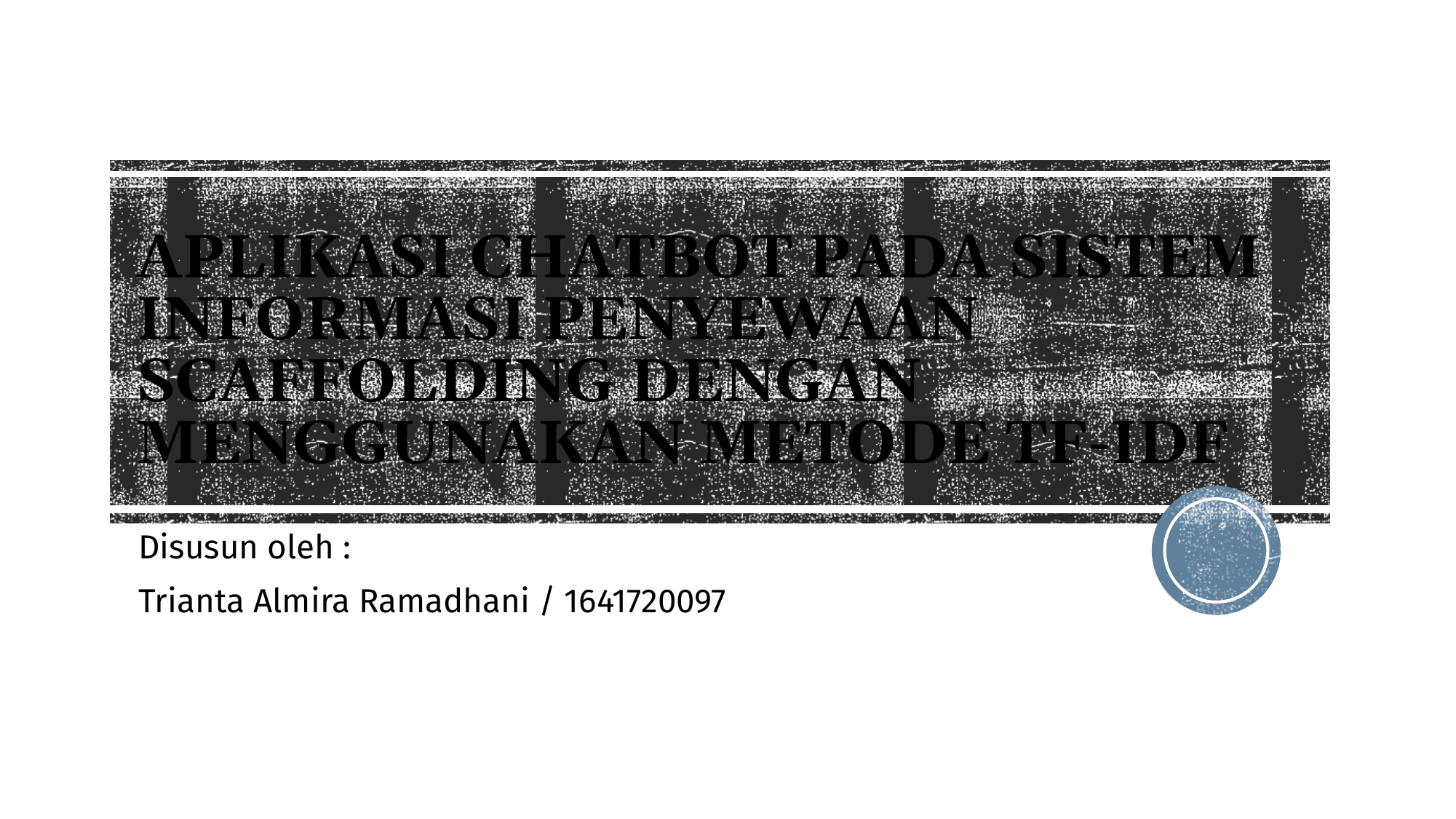

# APLIKASI CHATBOT PADA SISTEM INFORMASI PENYEWAAN SCAFFOLDING DENGAN MENGGUNAKAN METODE TF-IDF
Disusun oleh :
Trianta Almira Ramadhani / 1641720097